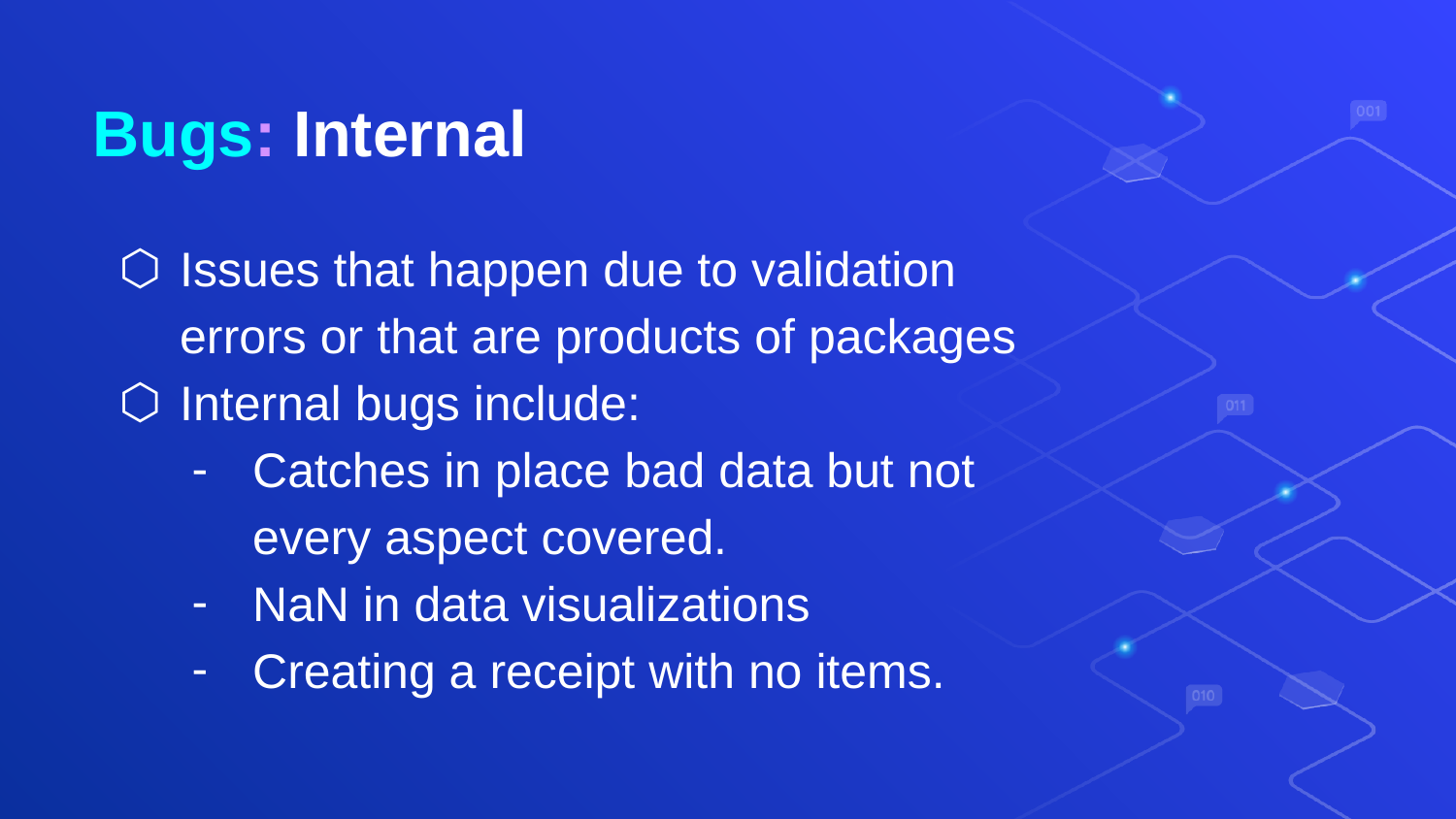

# Bugs: Internal
Issues that happen due to validation errors or that are products of packages
Internal bugs include:
Catches in place bad data but not every aspect covered.
NaN in data visualizations
Creating a receipt with no items.